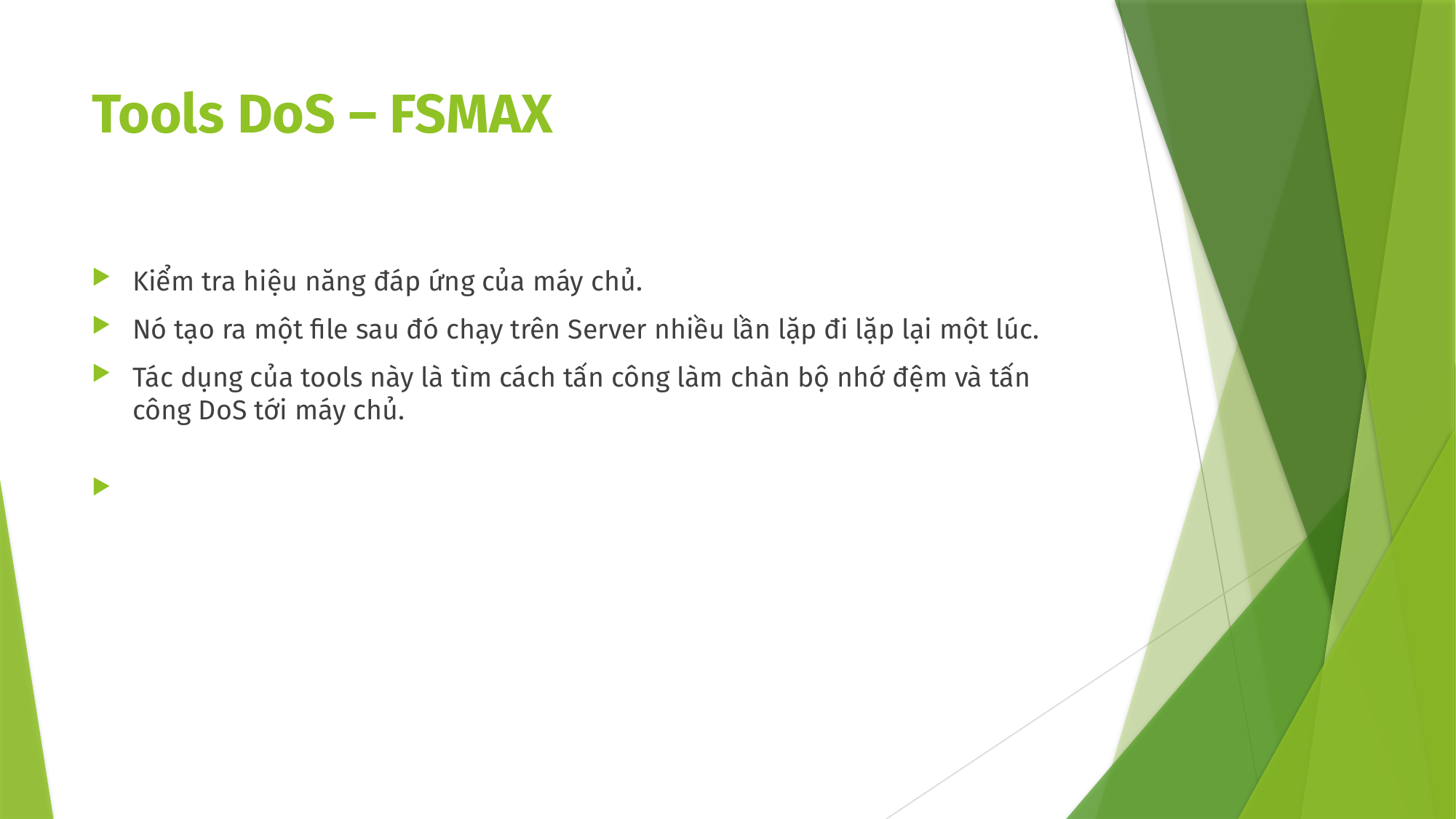

# Tools DoS – FSMAX
Kiểm tra hiệu năng đáp ứng của máy chủ.
Nó tạo ra một file sau đó chạy trên Server nhiều lần lặp đi lặp lại một lúc.
Tác dụng của tools này là tìm cách tấn công làm chàn bộ nhớ đệm và tấn công DoS tới máy chủ.